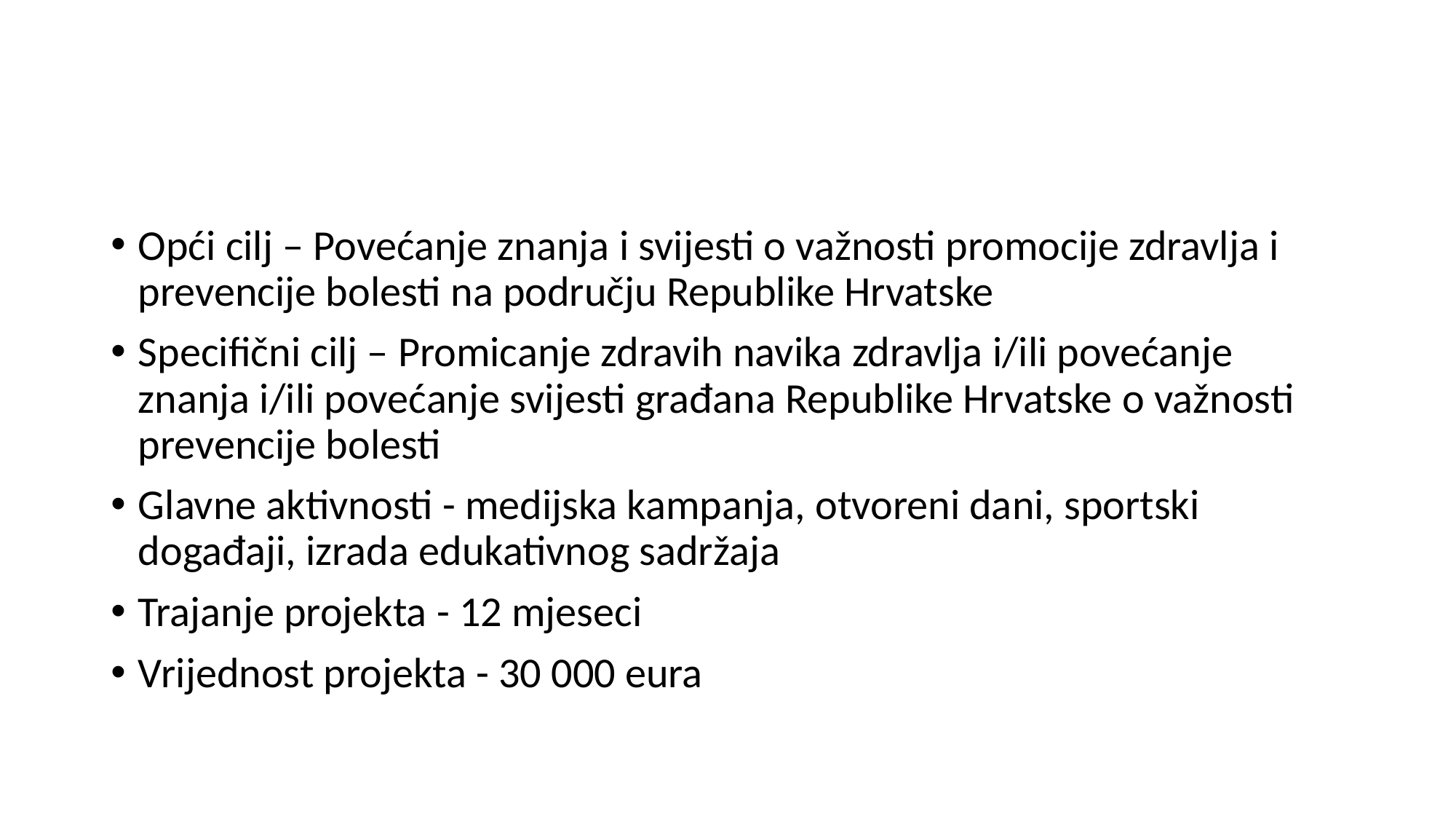

#
Opći cilj – Povećanje znanja i svijesti o važnosti promocije zdravlja i prevencije bolesti na području Republike Hrvatske
Specifični cilj – Promicanje zdravih navika zdravlja i/ili povećanje znanja i/ili povećanje svijesti građana Republike Hrvatske o važnosti prevencije bolesti
Glavne aktivnosti - medijska kampanja, otvoreni dani, sportski događaji, izrada edukativnog sadržaja
Trajanje projekta - 12 mjeseci
Vrijednost projekta - 30 000 eura